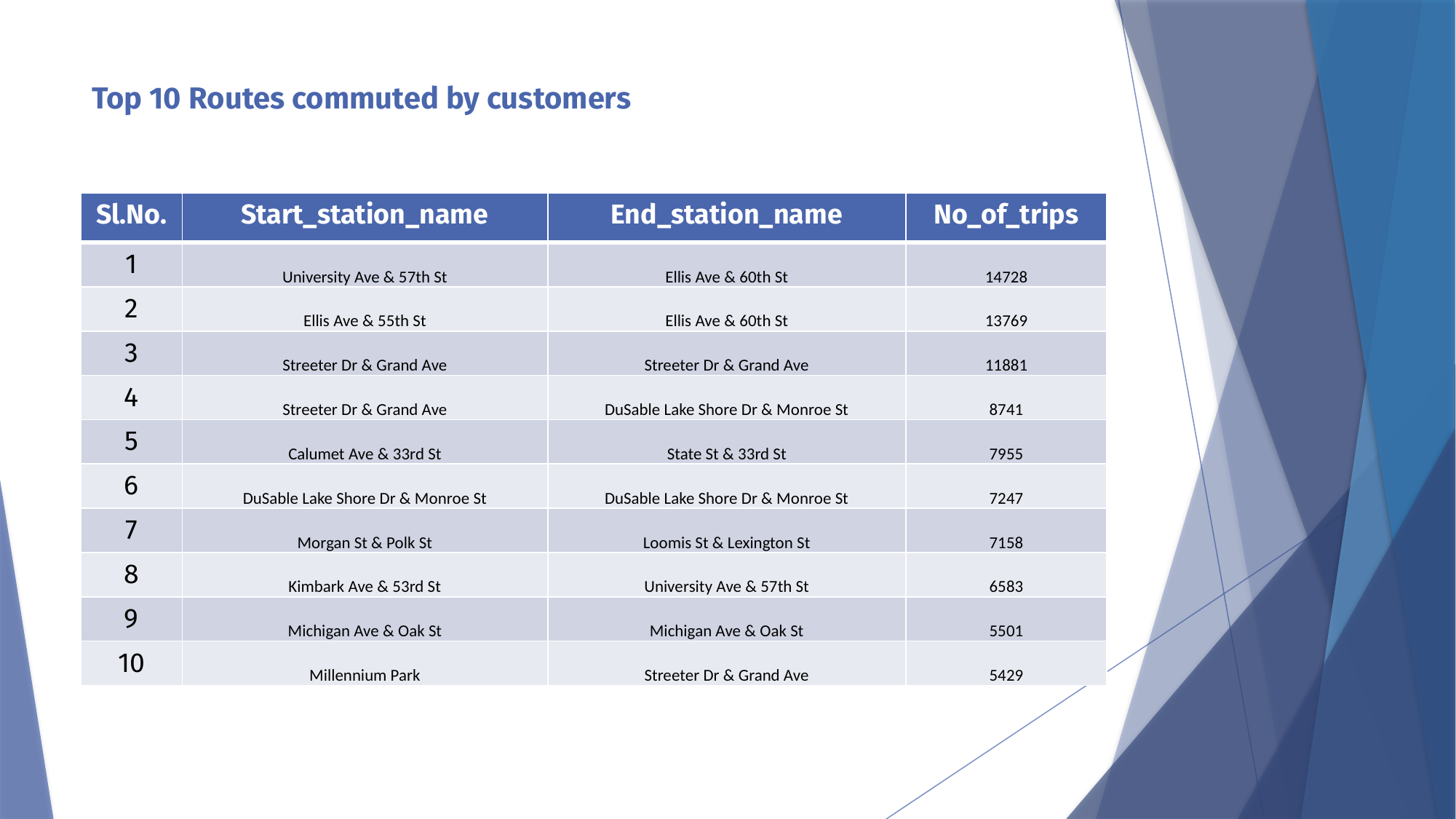

# Top 10 Routes commuted by customers
| Sl.No. | Start\_station\_name | End\_station\_name | No\_of\_trips |
| --- | --- | --- | --- |
| 1 | University Ave & 57th St | Ellis Ave & 60th St | 14728 |
| 2 | Ellis Ave & 55th St | Ellis Ave & 60th St | 13769 |
| 3 | Streeter Dr & Grand Ave | Streeter Dr & Grand Ave | 11881 |
| 4 | Streeter Dr & Grand Ave | DuSable Lake Shore Dr & Monroe St | 8741 |
| 5 | Calumet Ave & 33rd St | State St & 33rd St | 7955 |
| 6 | DuSable Lake Shore Dr & Monroe St | DuSable Lake Shore Dr & Monroe St | 7247 |
| 7 | Morgan St & Polk St | Loomis St & Lexington St | 7158 |
| 8 | Kimbark Ave & 53rd St | University Ave & 57th St | 6583 |
| 9 | Michigan Ave & Oak St | Michigan Ave & Oak St | 5501 |
| 10 | Millennium Park | Streeter Dr & Grand Ave | 5429 |